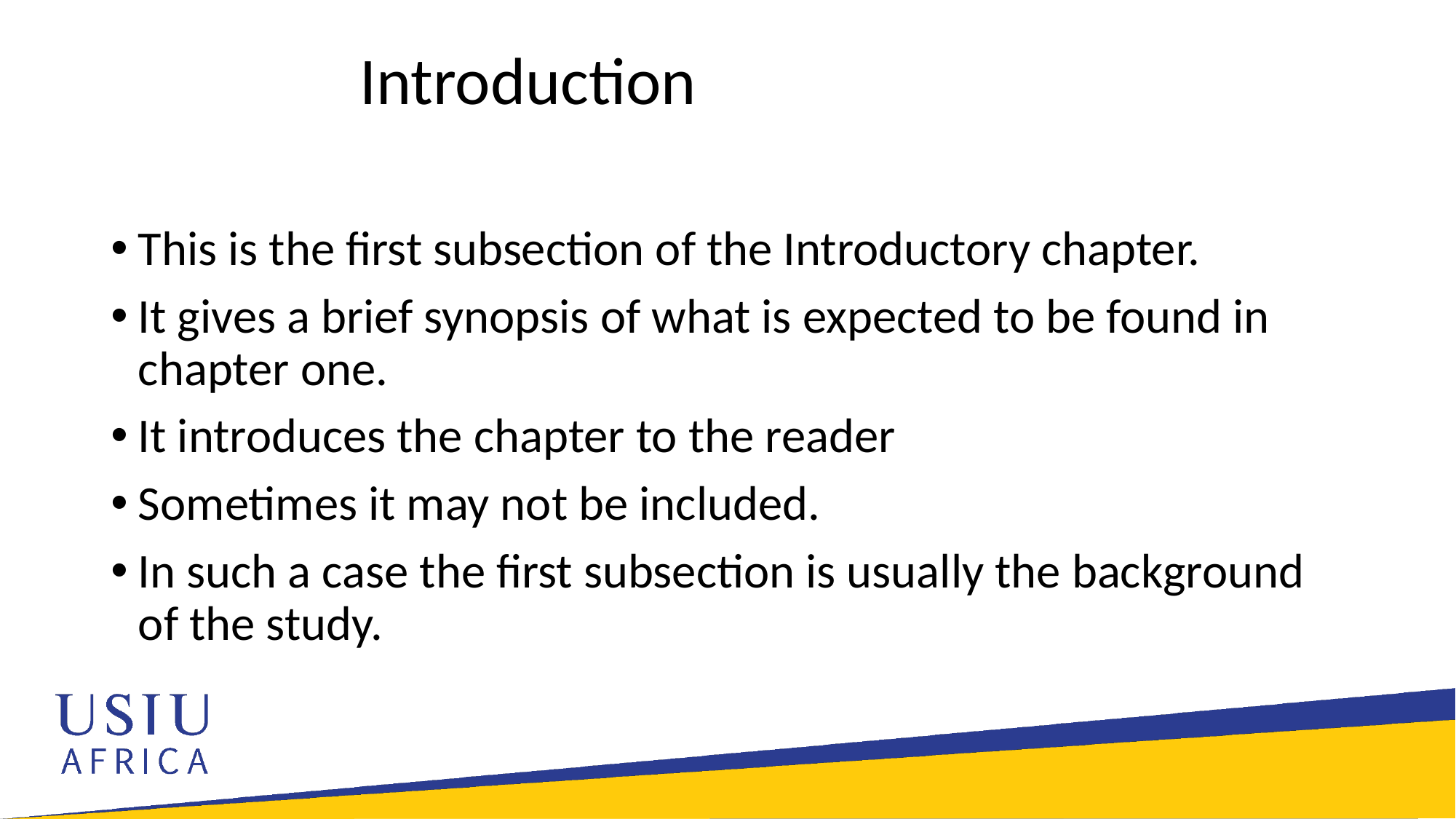

# Introduction
This is the first subsection of the Introductory chapter.
It gives a brief synopsis of what is expected to be found in chapter one.
It introduces the chapter to the reader
Sometimes it may not be included.
In such a case the first subsection is usually the background of the study.